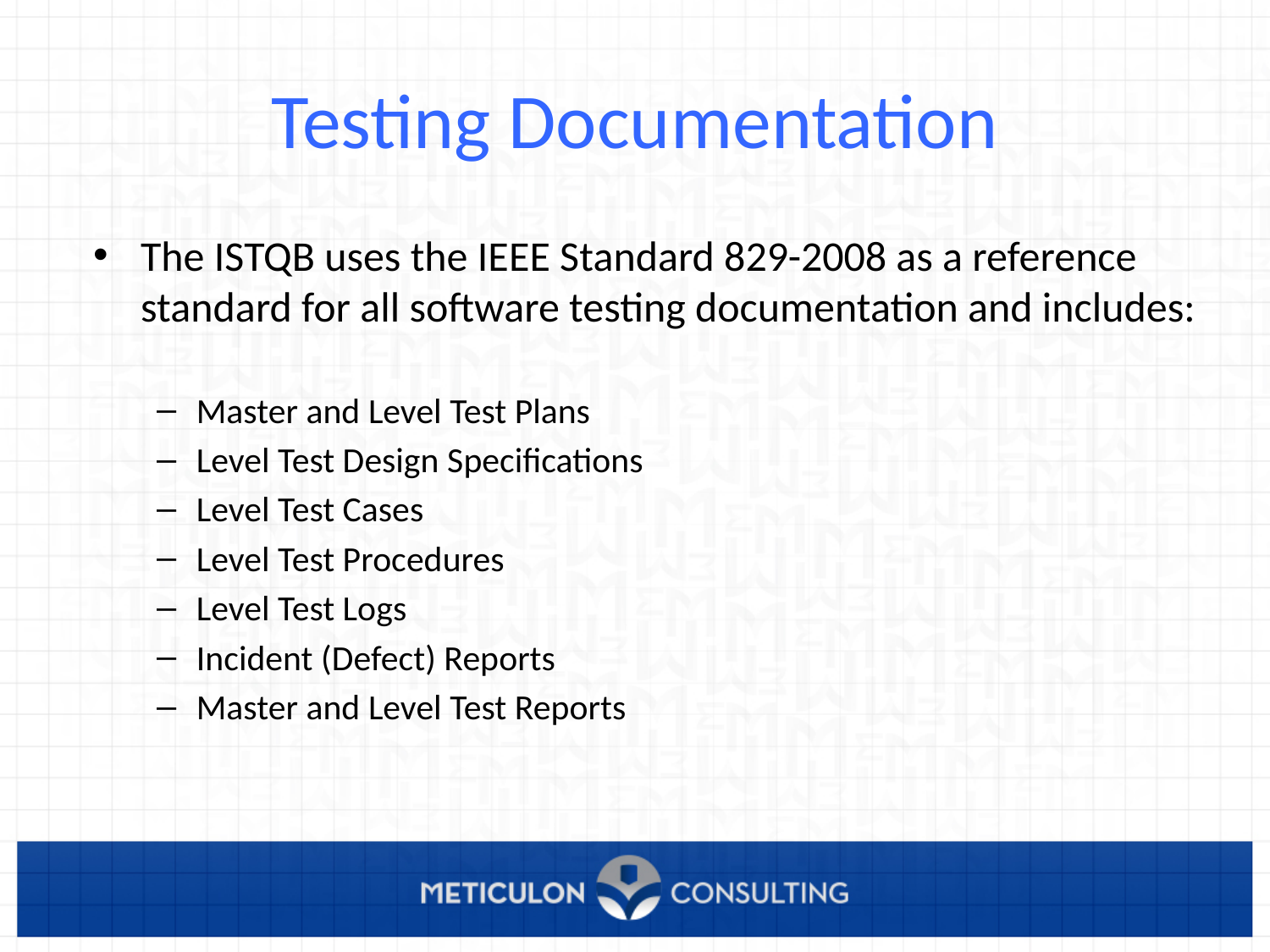

# Testing Documentation
The ISTQB uses the IEEE Standard 829-2008 as a reference standard for all software testing documentation and includes:
Master and Level Test Plans
Level Test Design Specifications
Level Test Cases
Level Test Procedures
Level Test Logs
Incident (Defect) Reports
Master and Level Test Reports